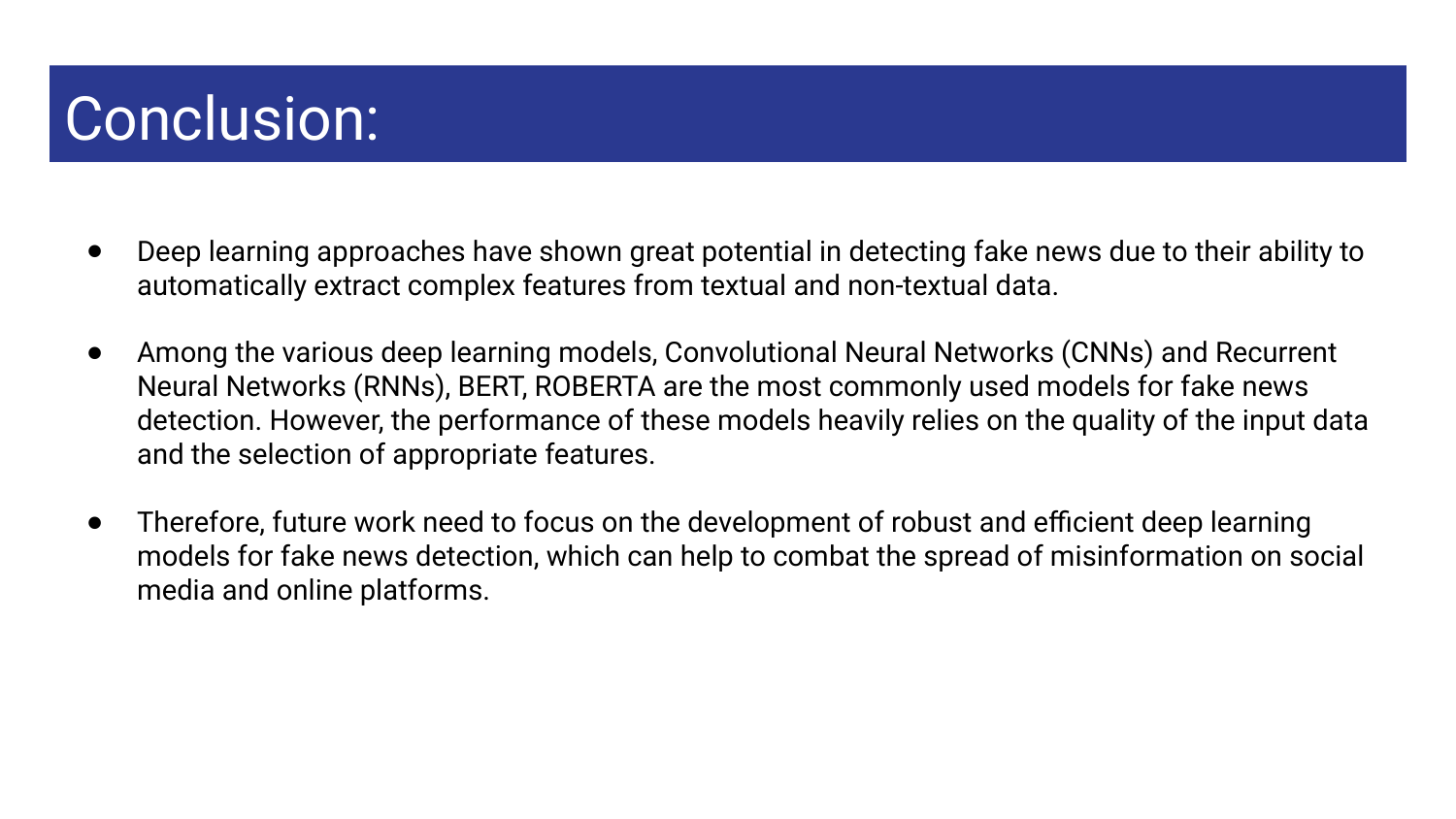

# Conclusion:
Deep learning approaches have shown great potential in detecting fake news due to their ability to automatically extract complex features from textual and non-textual data.

Among the various deep learning models, Convolutional Neural Networks (CNNs) and Recurrent Neural Networks (RNNs), BERT, ROBERTA are the most commonly used models for fake news detection. However, the performance of these models heavily relies on the quality of the input data and the selection of appropriate features.

Therefore, future work need to focus on the development of robust and efficient deep learning models for fake news detection, which can help to combat the spread of misinformation on social media and online platforms.